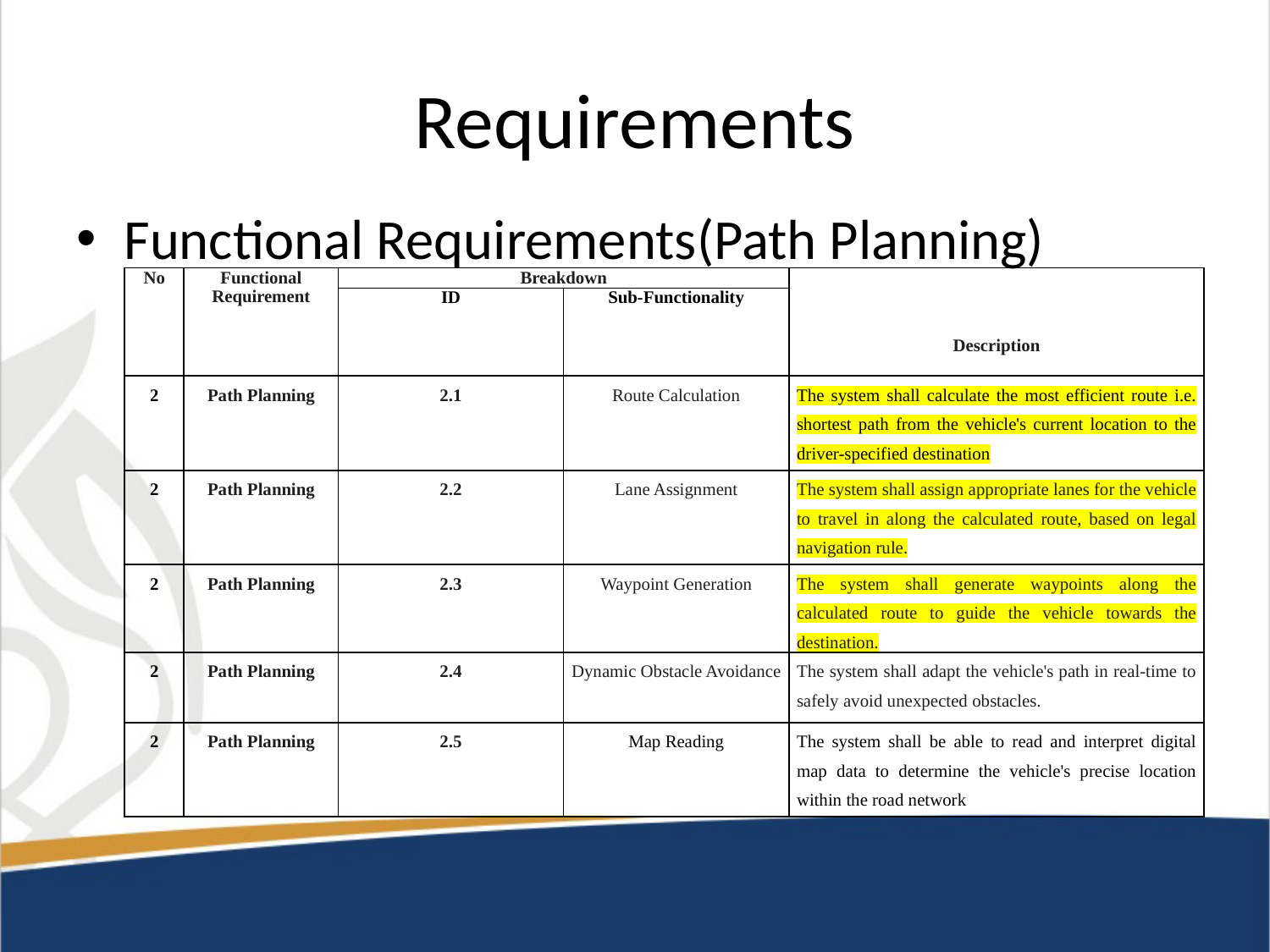

# Requirements
Functional Requirements(Path Planning)

| No | Functional Requirement | Breakdown |  | Description |
| --- | --- | --- | --- | --- |
|  |  | ID | Sub-Functionality |  |
| 2 | Path Planning | 2.1 | Route Calculation | The system shall calculate the most efficient route i.e. shortest path from the vehicle's current location to the driver-specified destination |
| 2 | Path Planning | 2.2 | Lane Assignment | The system shall assign appropriate lanes for the vehicle to travel in along the calculated route, based on legal navigation rule. |
| 2 | Path Planning | 2.3 | Waypoint Generation | The system shall generate waypoints along the calculated route to guide the vehicle towards the destination. |
| 2 | Path Planning | 2.4 | Dynamic Obstacle Avoidance | The system shall adapt the vehicle's path in real-time to safely avoid unexpected obstacles. |
| 2 | Path Planning | 2.5 | Map Reading | The system shall be able to read and interpret digital map data to determine the vehicle's precise location within the road network |